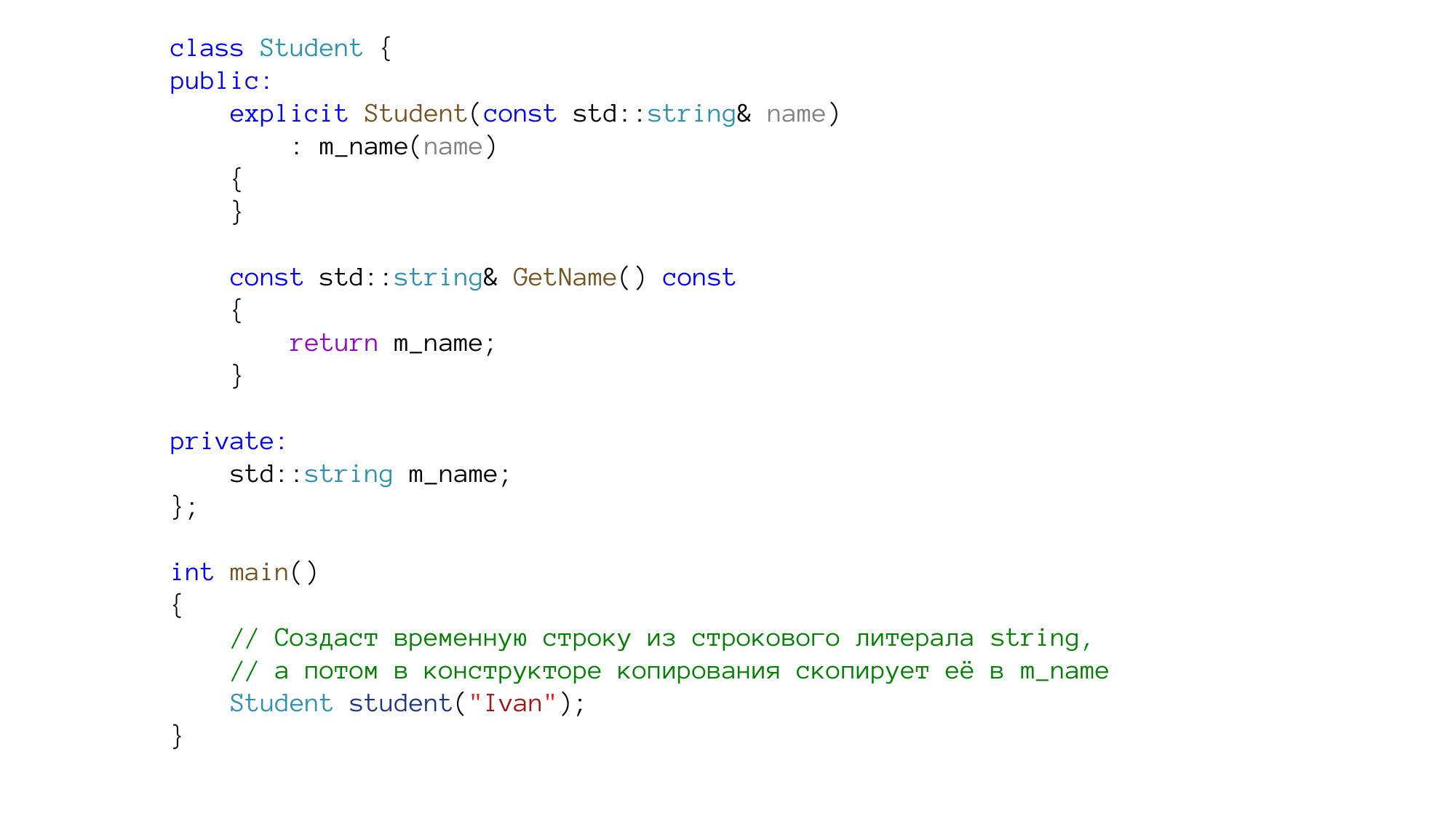

class Student {
public:
    explicit Student(const std::string& name)
        : m_name(name)
    {
    }
    const std::string& GetName() const
    {
        return m_name;
    }
private:
    std::string m_name;
};
int main()
{
    // Создаст временную строку из строкового литерала string,
    // а потом в конструкторе копирования скопирует её в m_name
    Student student("Ivan");
}